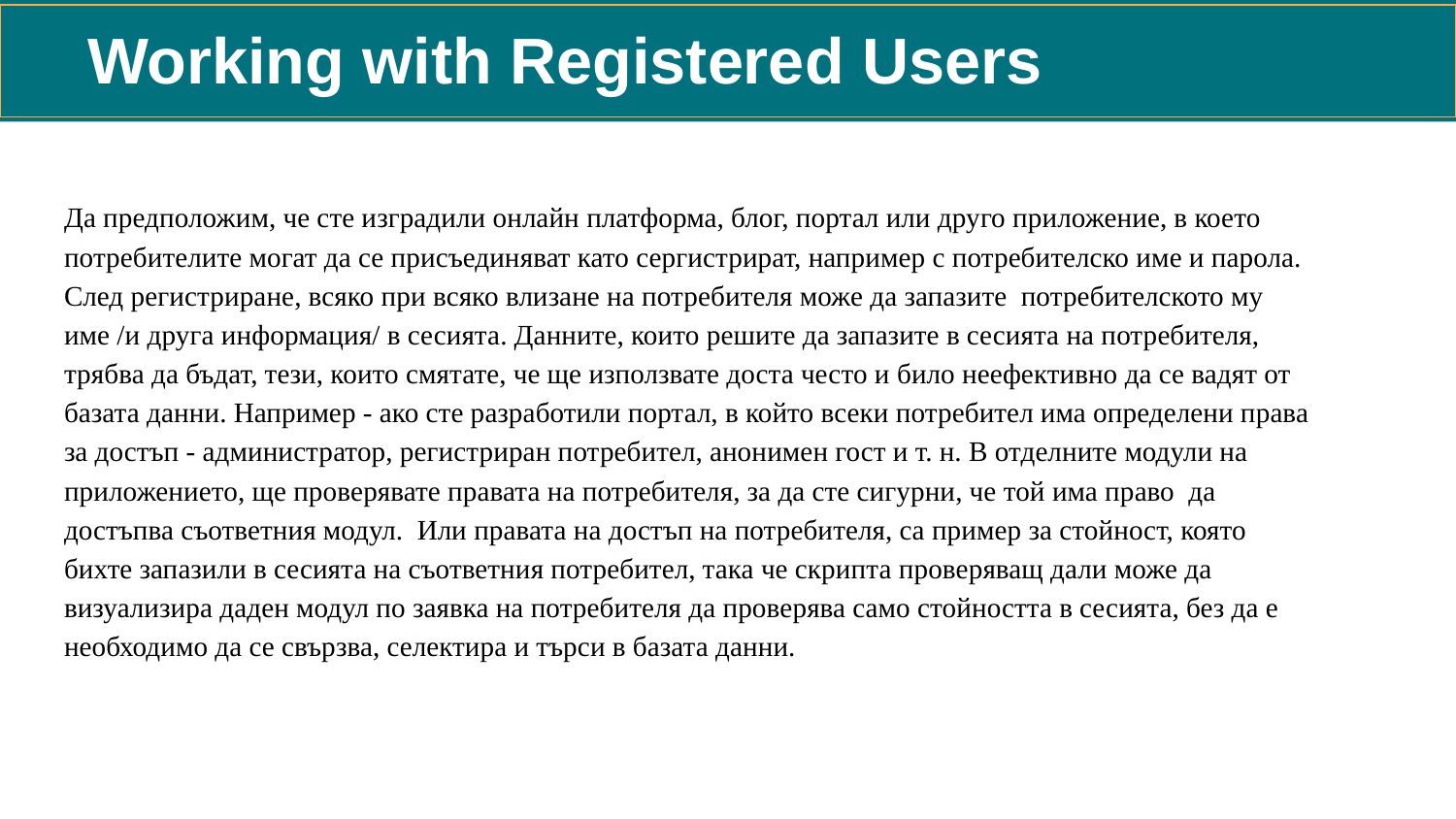

Working with Registered Users
Да предположим, че сте изградили онлайн платформа, блог, портал или друго приложение, в което потребителите могат да се присъединяват като сергистрират, например с потребителско име и парола. След регистриране, всяко при всяко влизане на потребителя може да запазите  потребителското му име /и друга информация/ в сесията. Данните, които решите да запазите в сесията на потребителя, трябва да бъдат, тези, които смятате, че ще използвате доста често и било неефективно да се вадят от базата данни. Например - ако сте разработили портал, в който всеки потребител има определени права за достъп - администратор, регистриран потребител, анонимен гост и т. н. В отделните модули на приложението, ще проверявате правата на потребителя, за да сте сигурни, че той има право  да достъпва съответния модул.  Или правата на достъп на потребителя, са пример за стойност, която бихте запазили в сесията на съответния потребител, така че скрипта проверяващ дали може да визуализира даден модул по заявка на потребителя да проверява само стойността в сесията, без да е необходимо да се свързва, селектира и търси в базата данни.